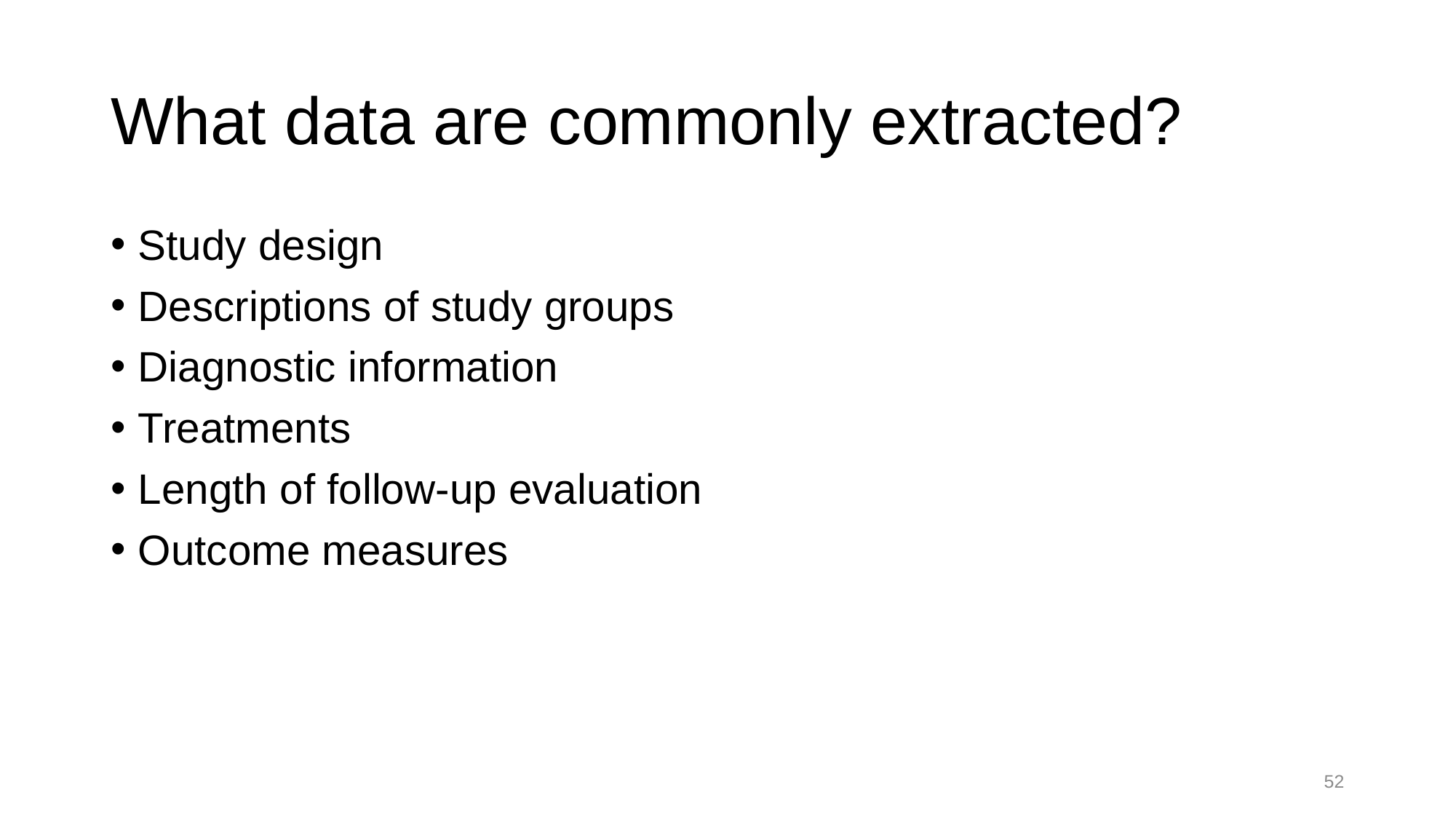

# What data are commonly extracted?
Study design
Descriptions of study groups
Diagnostic information
Treatments
Length of follow-up evaluation
Outcome measures
52